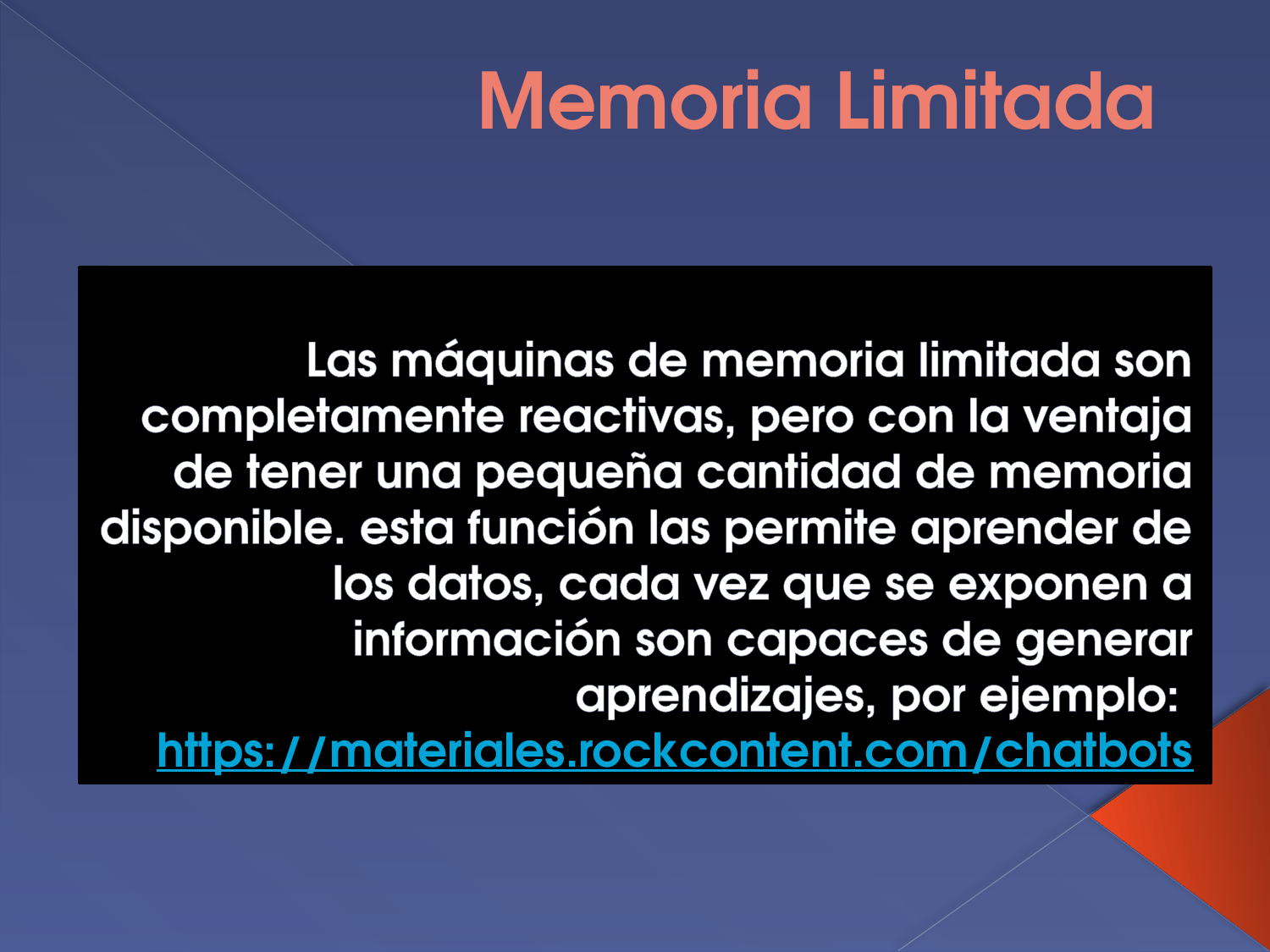

# Memoria Limitada

Las máquinas de memoria limitada son completamente reactivas, pero con la ventaja de tener una pequeña cantidad de memoria disponible. esta función las permite aprender de los datos, cada vez que se exponen a información son capaces de generar aprendizajes, por ejemplo:
https://materiales.rockcontent.com/chatbots